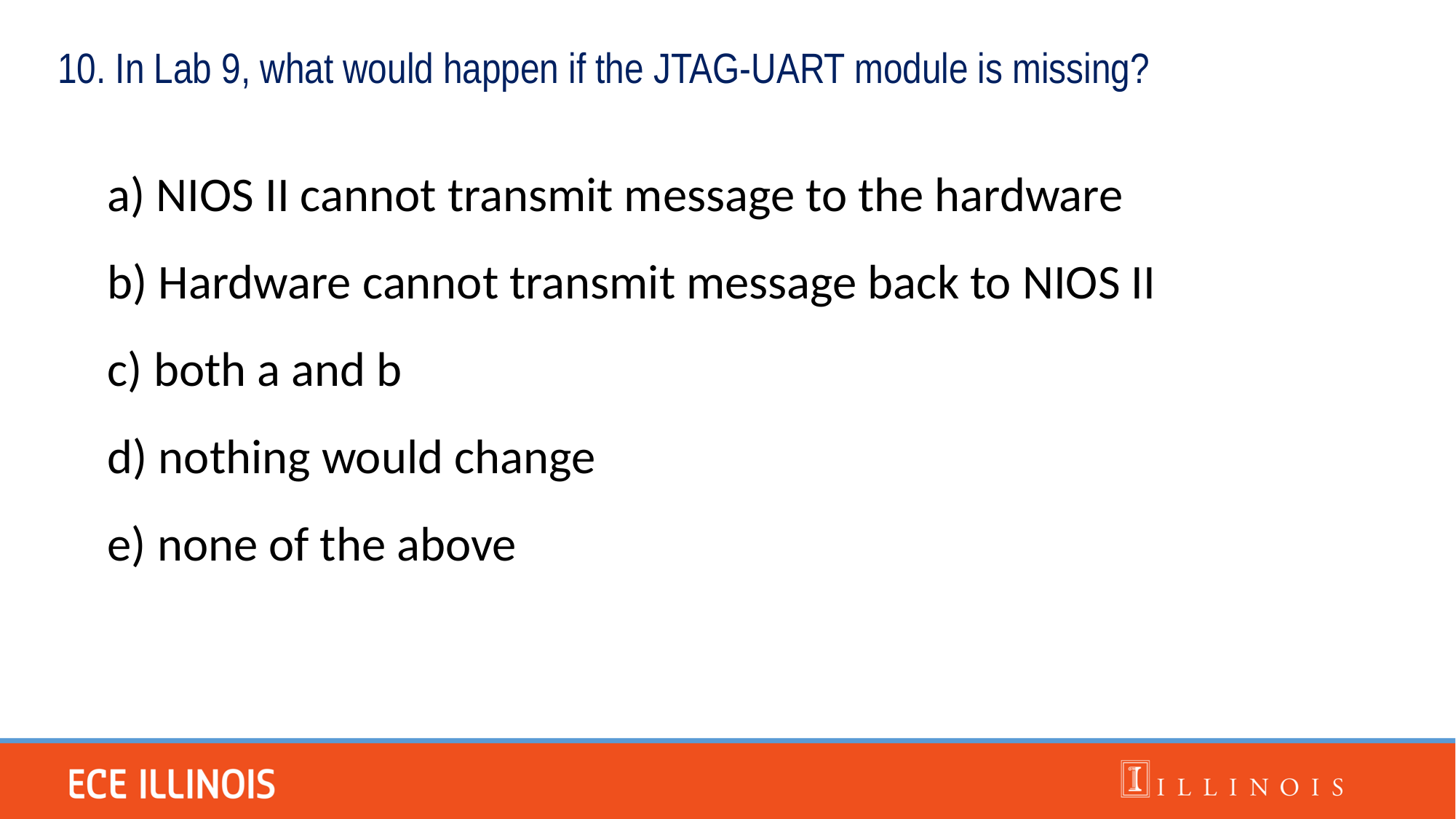

10. In Lab 9, what would happen if the JTAG-UART module is missing?
a) NIOS II cannot transmit message to the hardware
b) Hardware cannot transmit message back to NIOS II
c) both a and b
d) nothing would change
e) none of the above